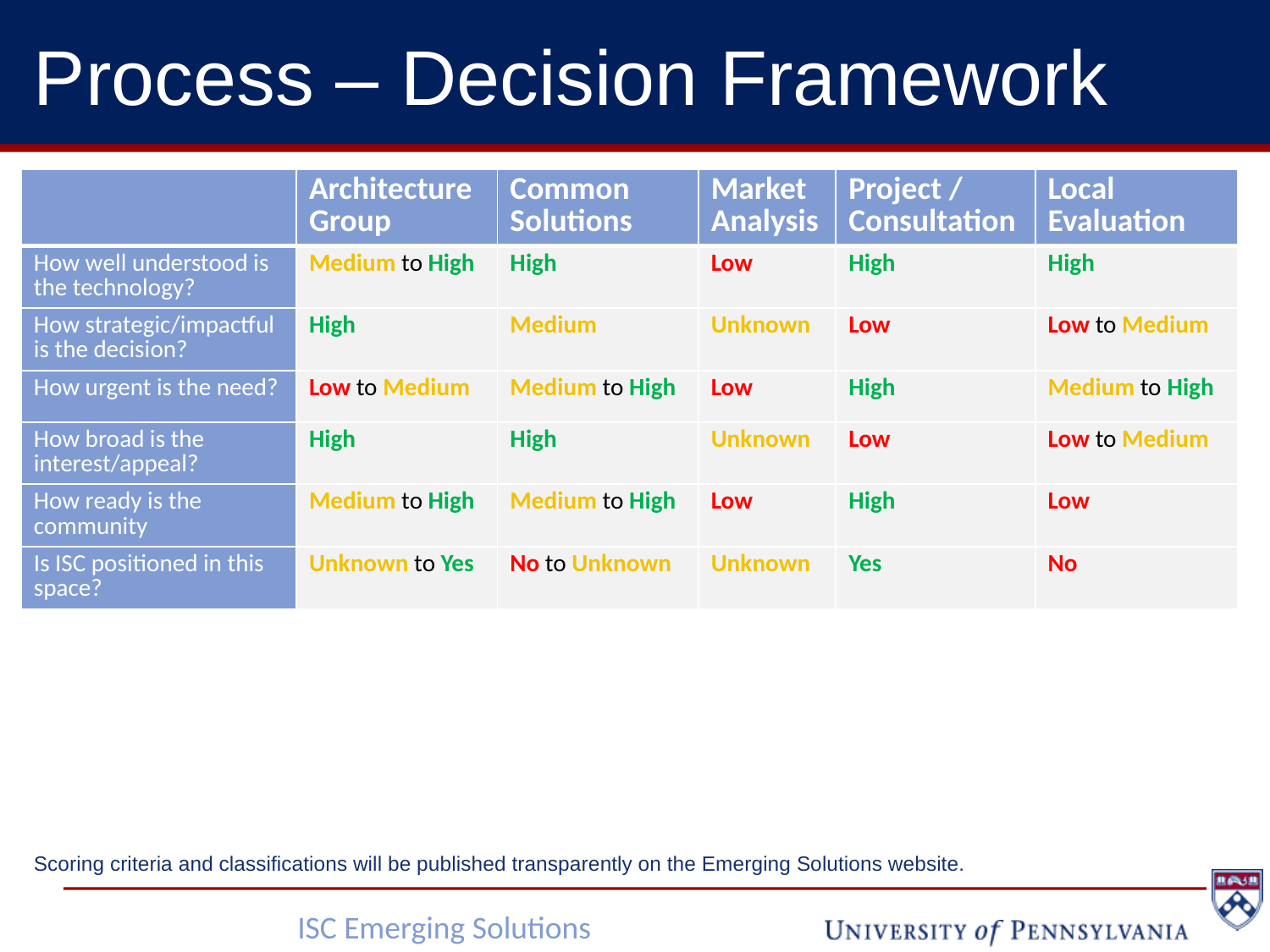

# Process – Decision Framework
|  | Architecture Group | Common Solutions | Market Analysis | Project / Consultation | Local Evaluation |
| --- | --- | --- | --- | --- | --- |
| How well understood is the technology? | Medium to High | High | Low | High | High |
| How strategic/impactful is the decision? | High | Medium | Unknown | Low | Low to Medium |
| How urgent is the need? | Low to Medium | Medium to High | Low | High | Medium to High |
| How broad is the interest/appeal? | High | High | Unknown | Low | Low to Medium |
| How ready is the community | Medium to High | Medium to High | Low | High | Low |
| Is ISC positioned in this space? | Unknown to Yes | No to Unknown | Unknown | Yes | No |
Scoring criteria and classifications will be published transparently on the Emerging Solutions website.